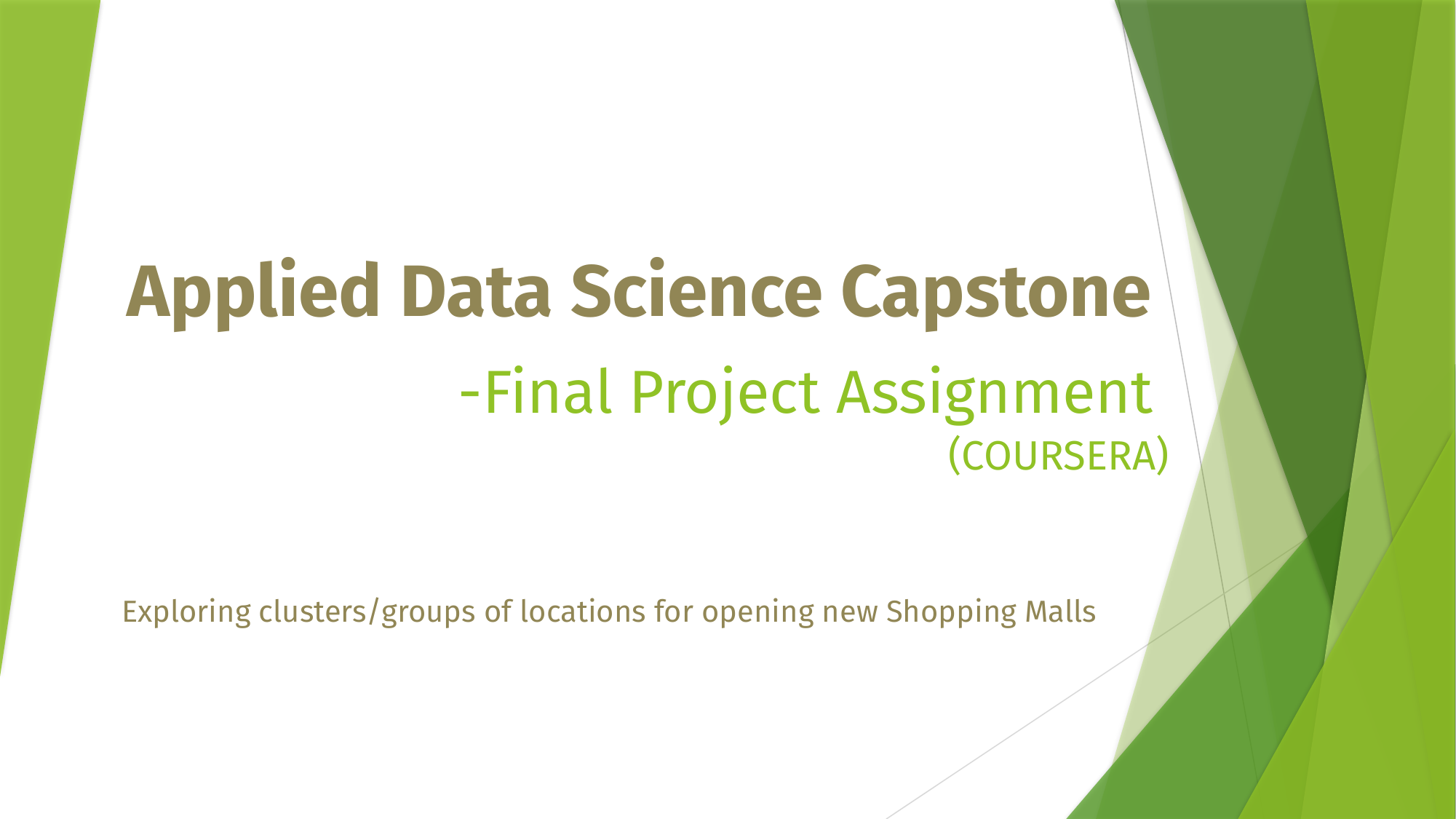

# Applied Data Science Capstone -Final Project Assignment (COURSERA)
Exploring clusters/groups of locations for opening new Shopping Malls